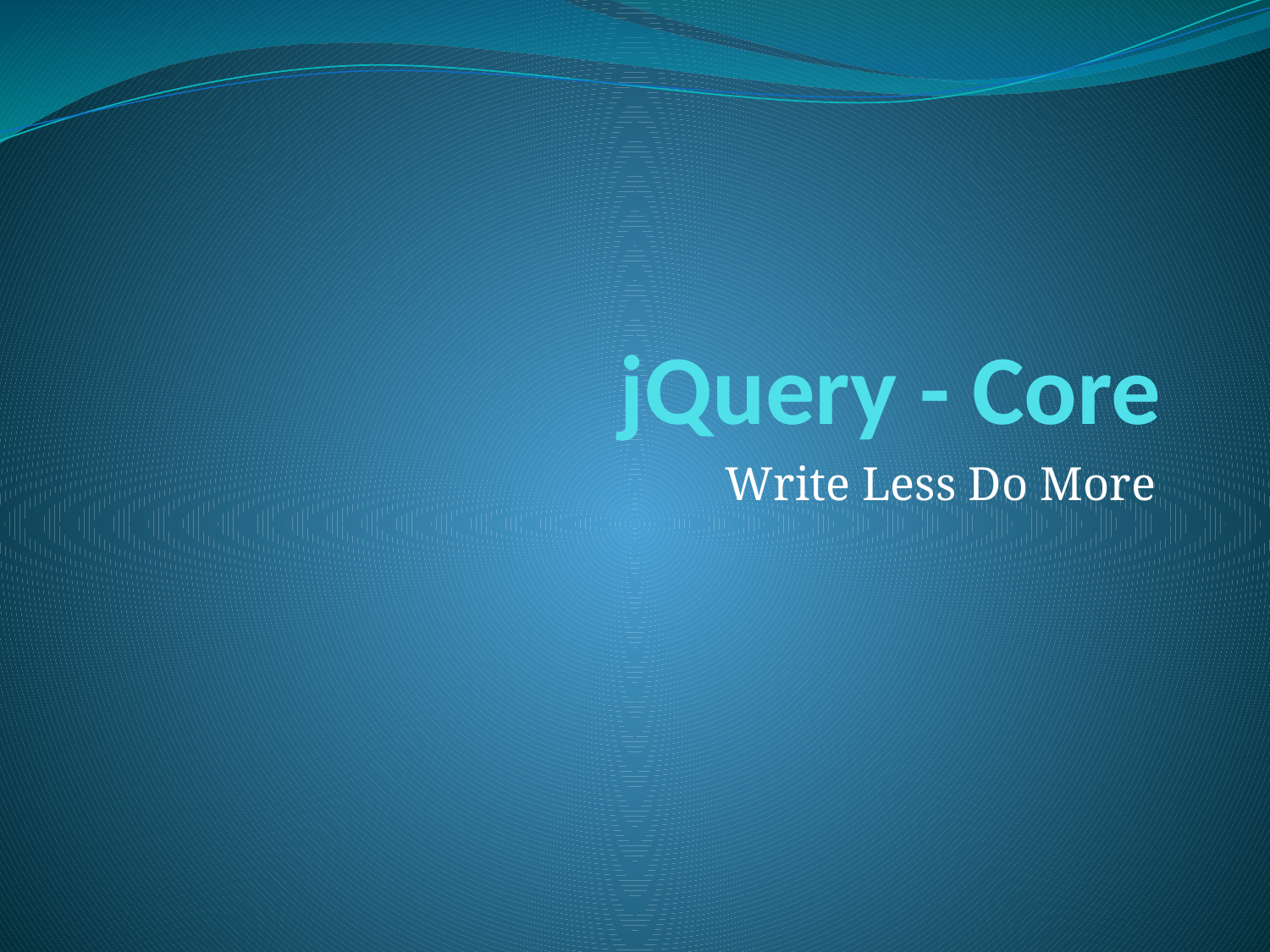

# jQuery - Core
Write Less Do More